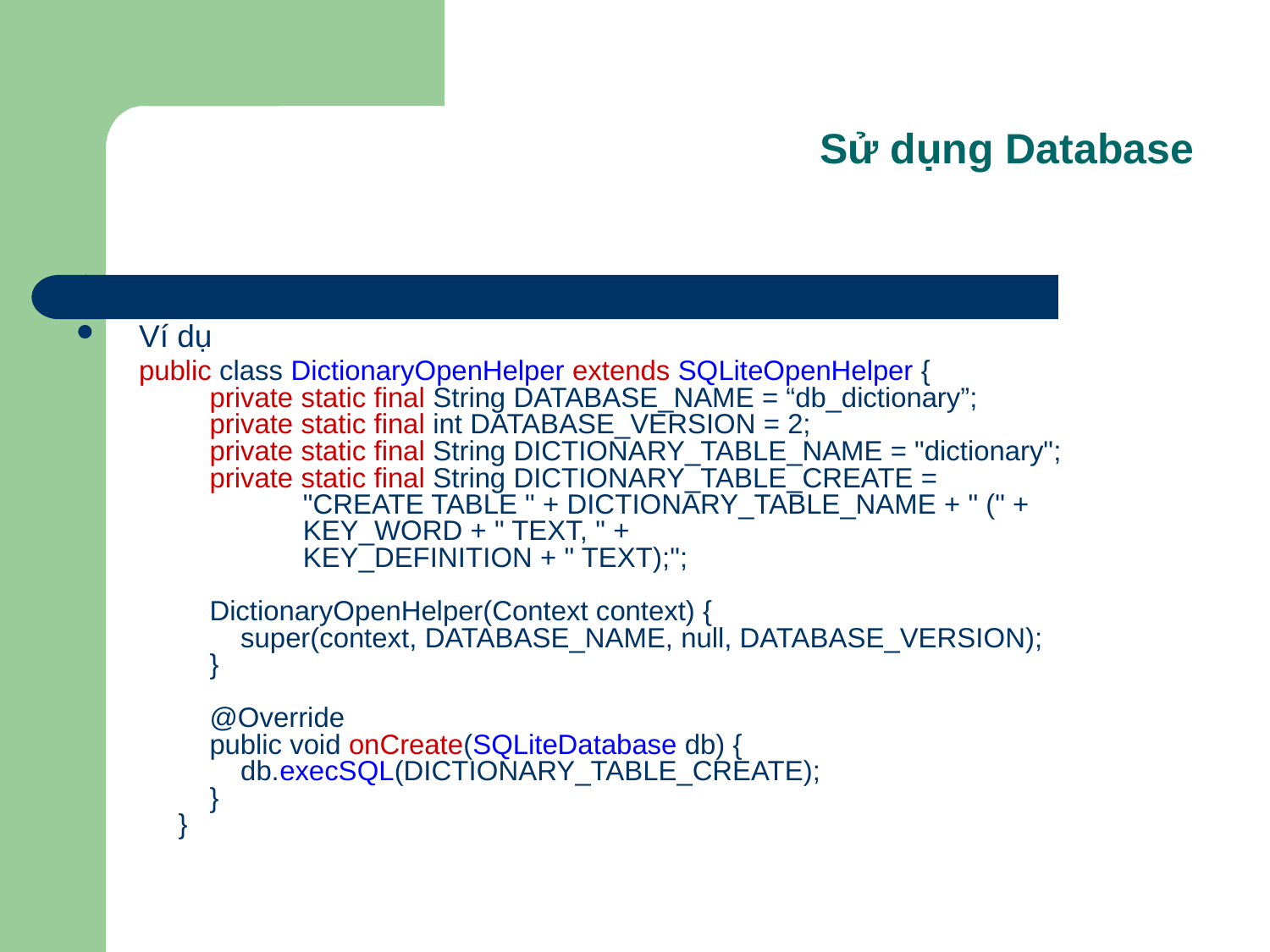

Sử dụng Database
Ví dụ
public class DictionaryOpenHelper extends SQLiteOpenHelper {
    private static final String DATABASE_NAME = “db_dictionary”;
    private static final int DATABASE_VERSION = 2;
    private static final String DICTIONARY_TABLE_NAME = "dictionary";
    private static final String DICTIONARY_TABLE_CREATE =
                "CREATE TABLE " + DICTIONARY_TABLE_NAME + " (" +
                KEY_WORD + " TEXT, " +
                KEY_DEFINITION + " TEXT);";
    DictionaryOpenHelper(Context context) {
        super(context, DATABASE_NAME, null, DATABASE_VERSION);
    }
    @Override
    public void onCreate(SQLiteDatabase db) {
        db.execSQL(DICTIONARY_TABLE_CREATE);
    }
}